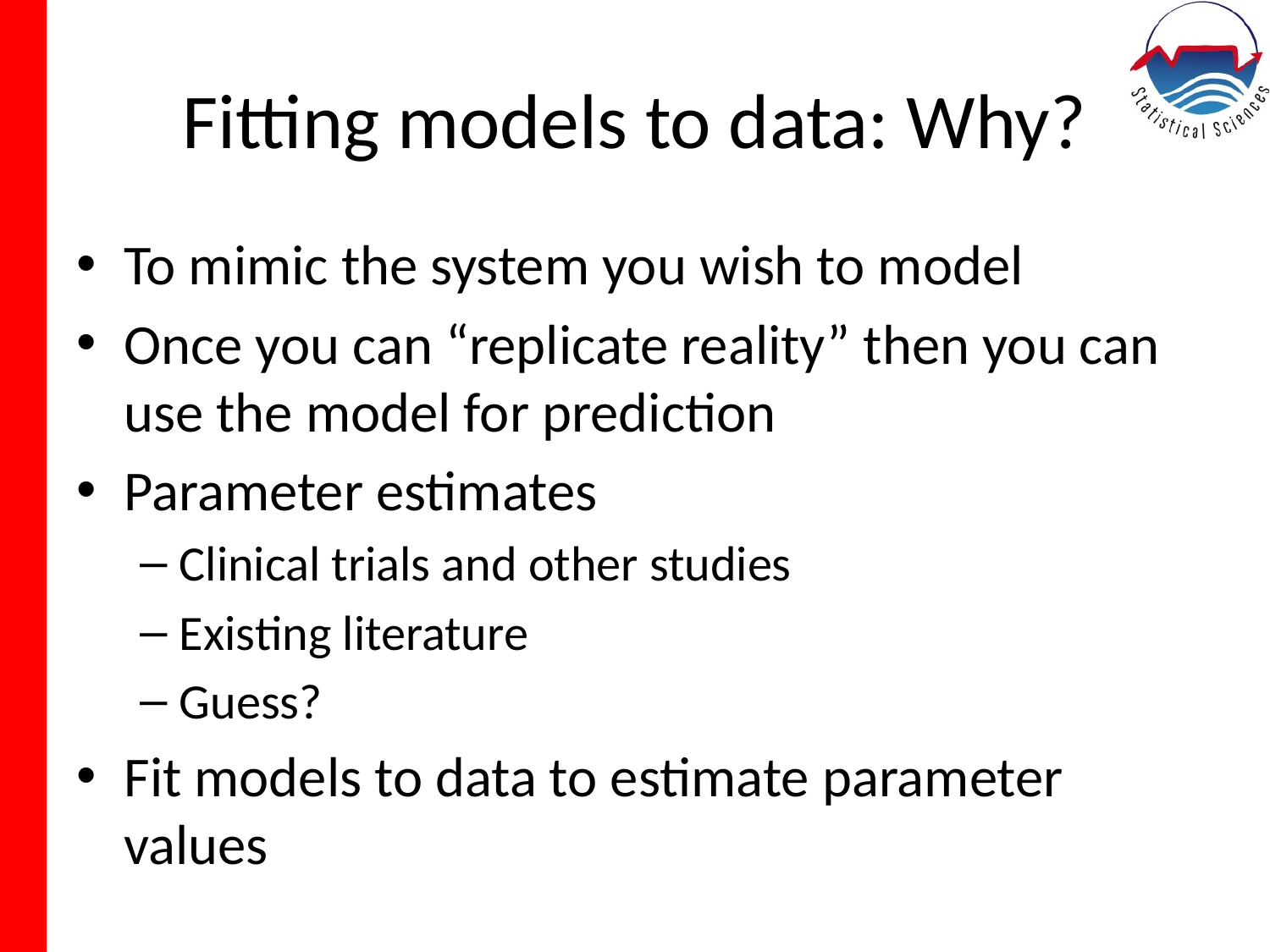

# Fitting models to data: Why?
To mimic the system you wish to model
Once you can “replicate reality” then you can use the model for prediction
Parameter estimates
Clinical trials and other studies
Existing literature
Guess?
Fit models to data to estimate parameter values